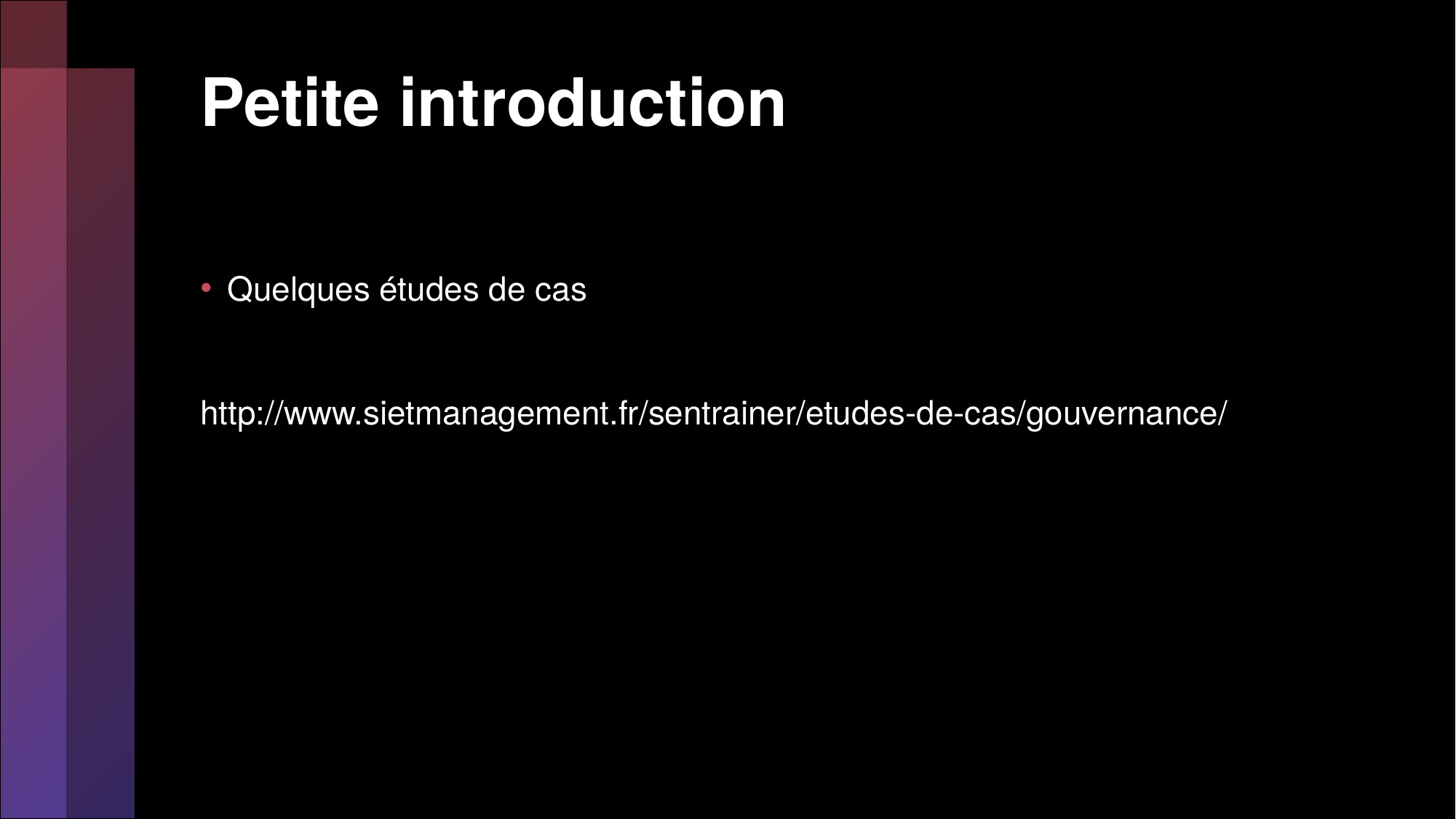

# Petite introduction
Quelques études de cas

http://www.sietmanagement.fr/sentrainer/etudes-de-cas/gouvernance/